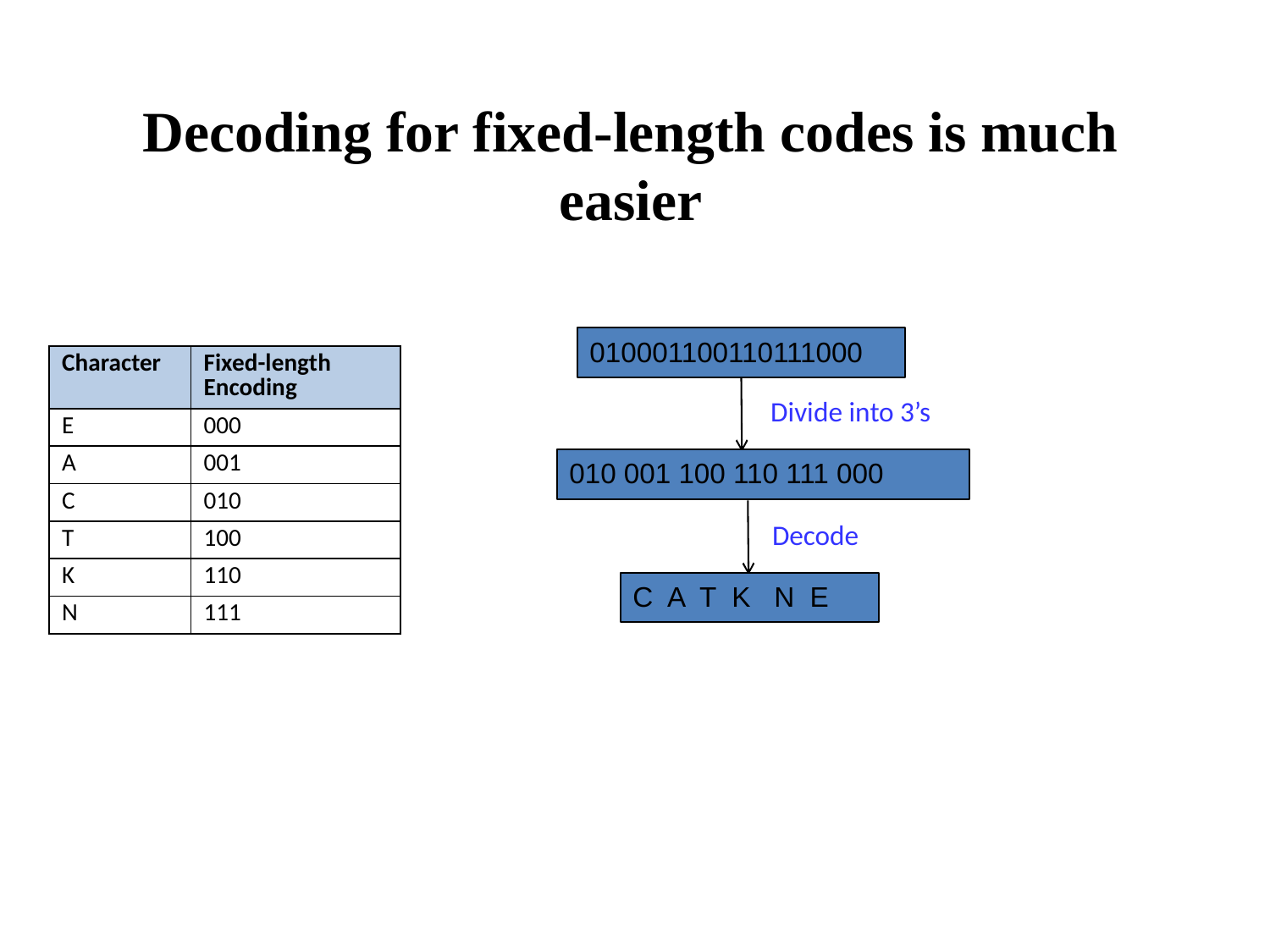

# Decoding for fixed-length codes is much easier
010001100110111000
| Character | Fixed-length Encoding |
| --- | --- |
| E | 000 |
| A | 001 |
| C | 010 |
| T | 100 |
| K | 110 |
| N | 111 |
Divide into 3’s
010 001 100 110 111 000
Decode
C  A  T  K   N  E